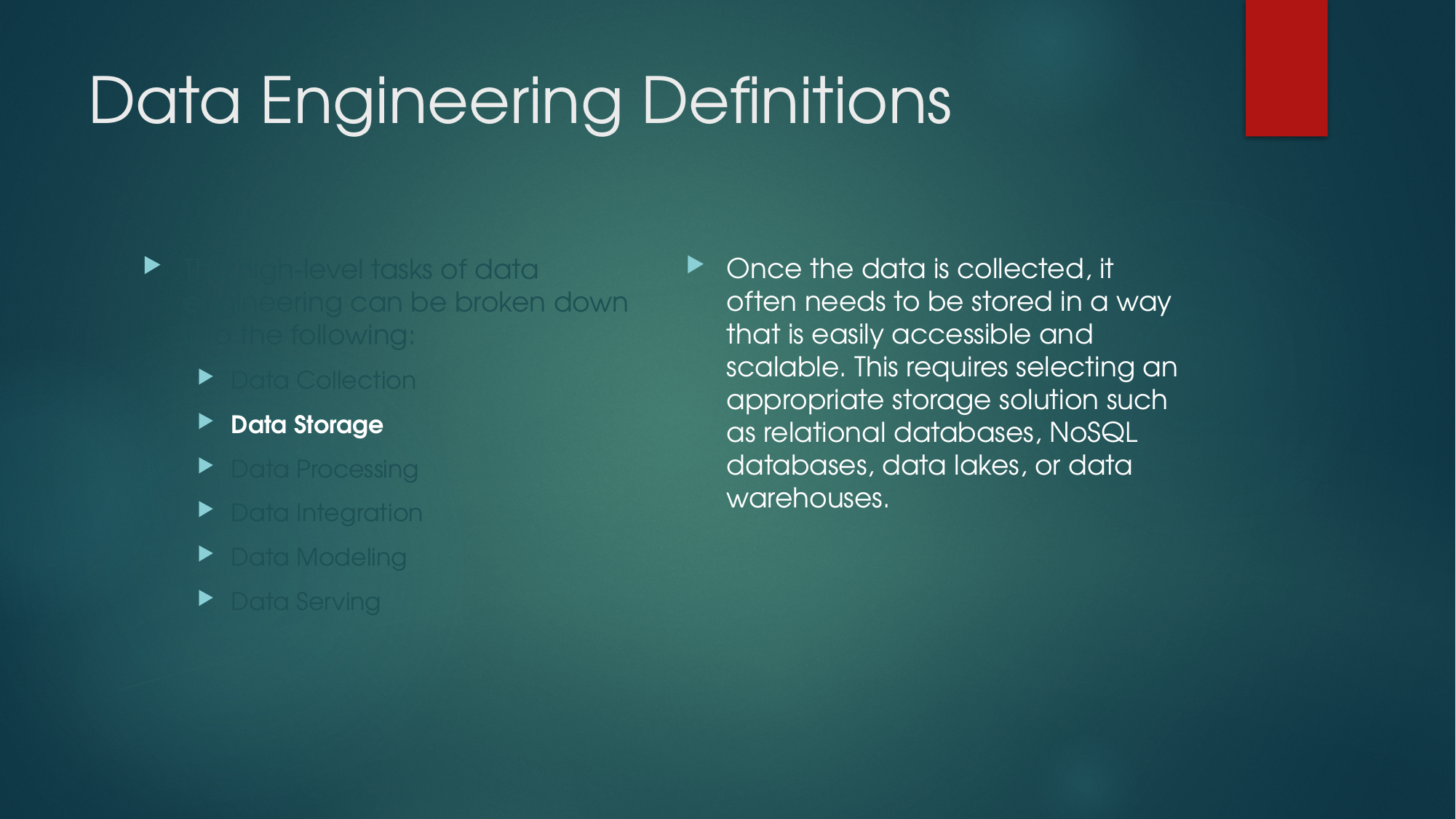

# Data Engineering Definitions
Once the data is collected, it often needs to be stored in a way that is easily accessible and scalable. This requires selecting an appropriate storage solution such as relational databases, NoSQL databases, data lakes, or data warehouses.

The high-level tasks of data engineering can be broken down into the following:
Data Collection
Data Storage
Data Processing
Data Integration
Data Modeling
Data Serving